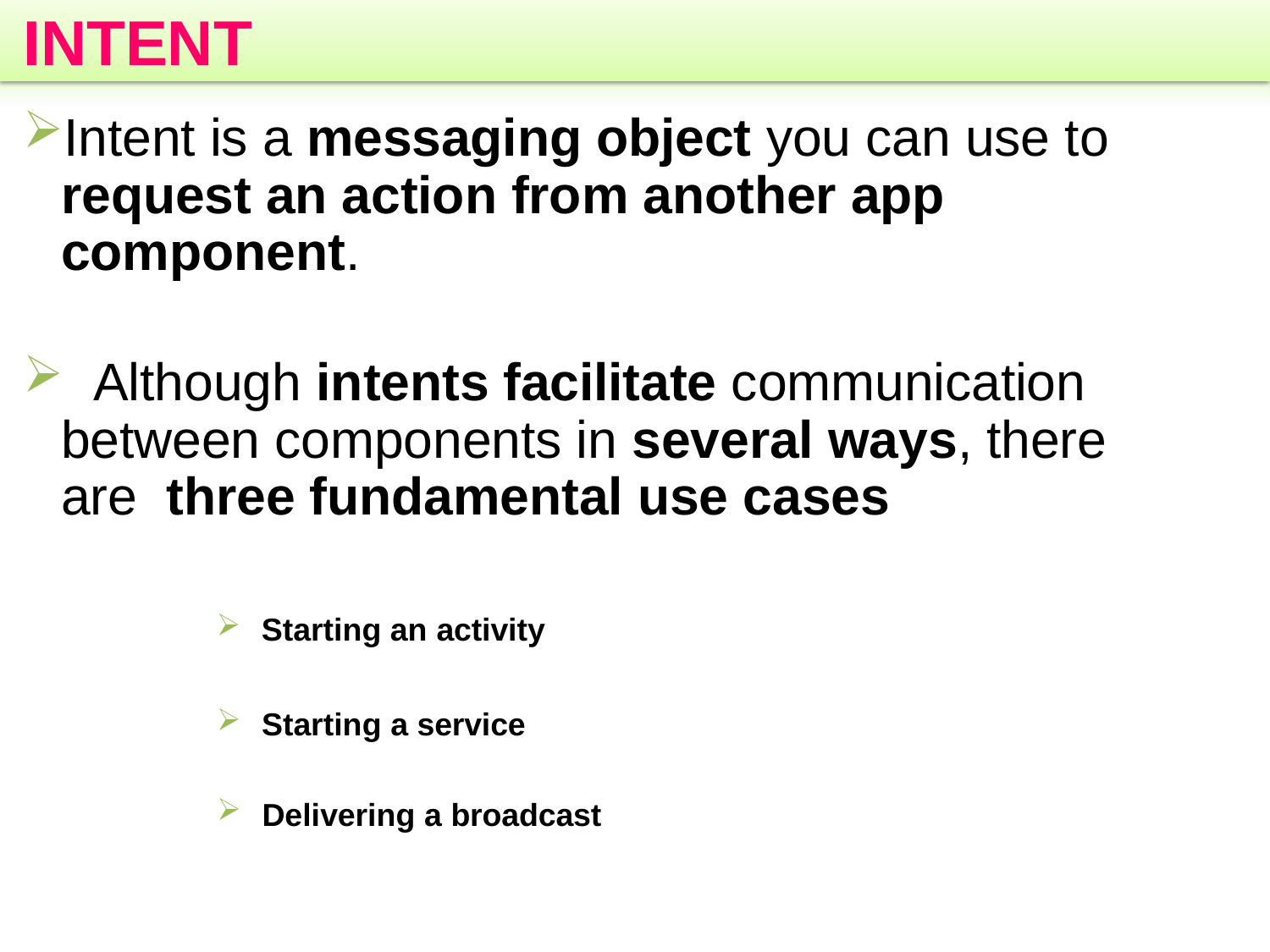

# INTENT
Intent is a messaging object you can use to  request an action from another app component.

  Although intents facilitate communication  between components in several ways, there are  three fundamental use cases
Starting an activity
Starting a service
Delivering a broadcast